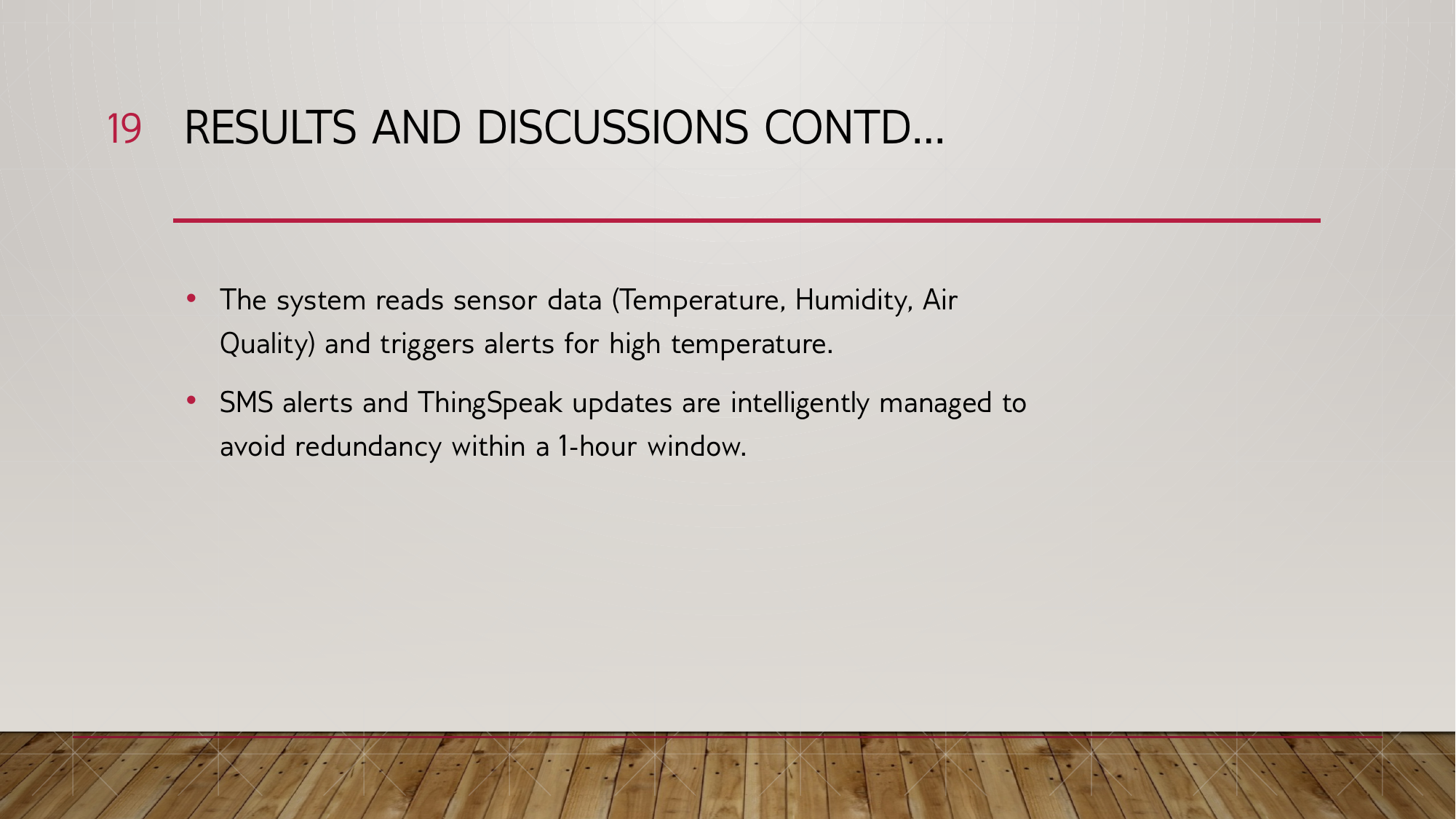

19
# Results and Discussions Contd…
The system reads sensor data (Temperature, Humidity, Air Quality) and triggers alerts for high temperature.
SMS alerts and ThingSpeak updates are intelligently managed to avoid redundancy within a 1-hour window.